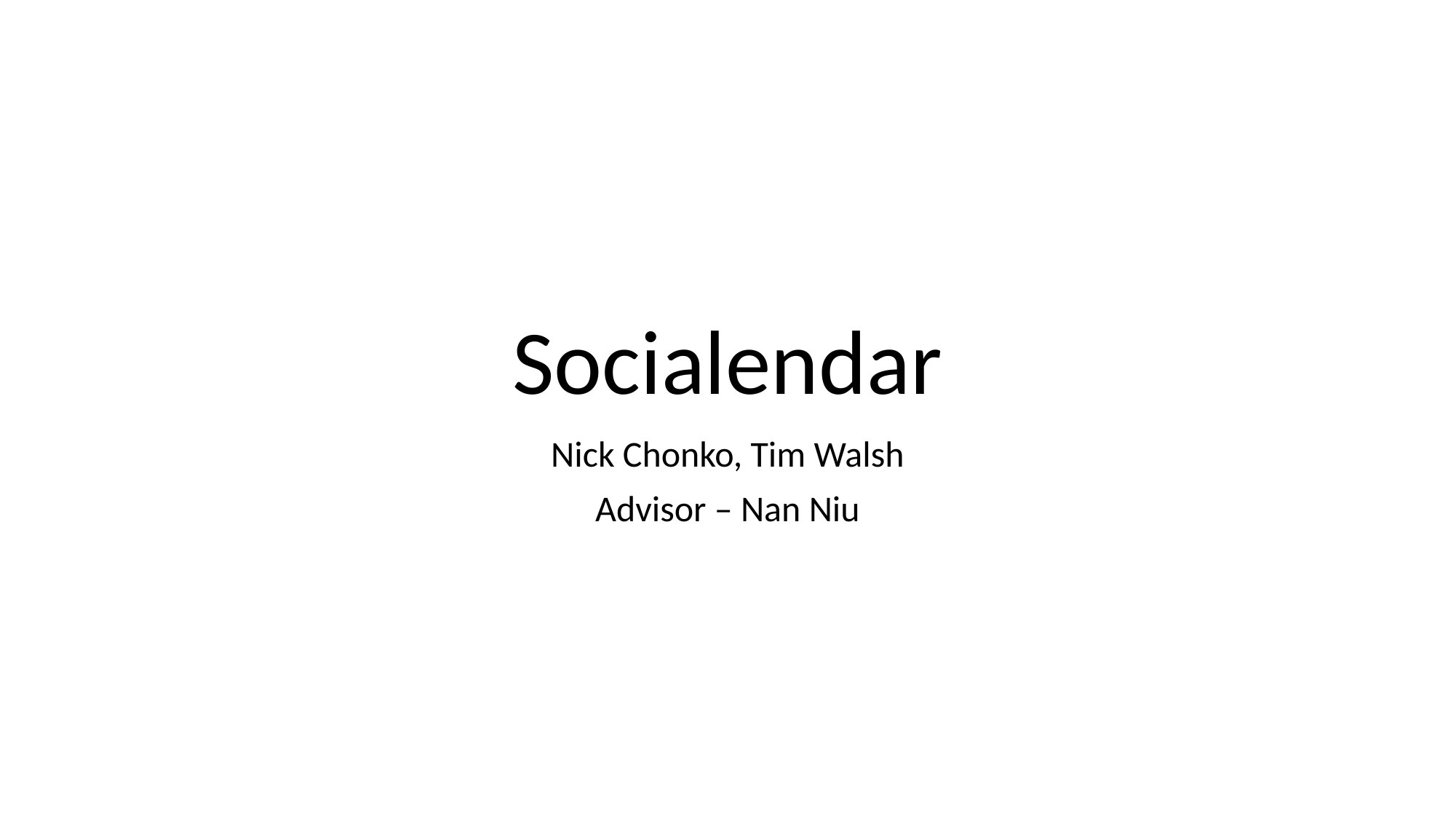

# Socialendar
Nick Chonko, Tim Walsh
Advisor – Nan Niu